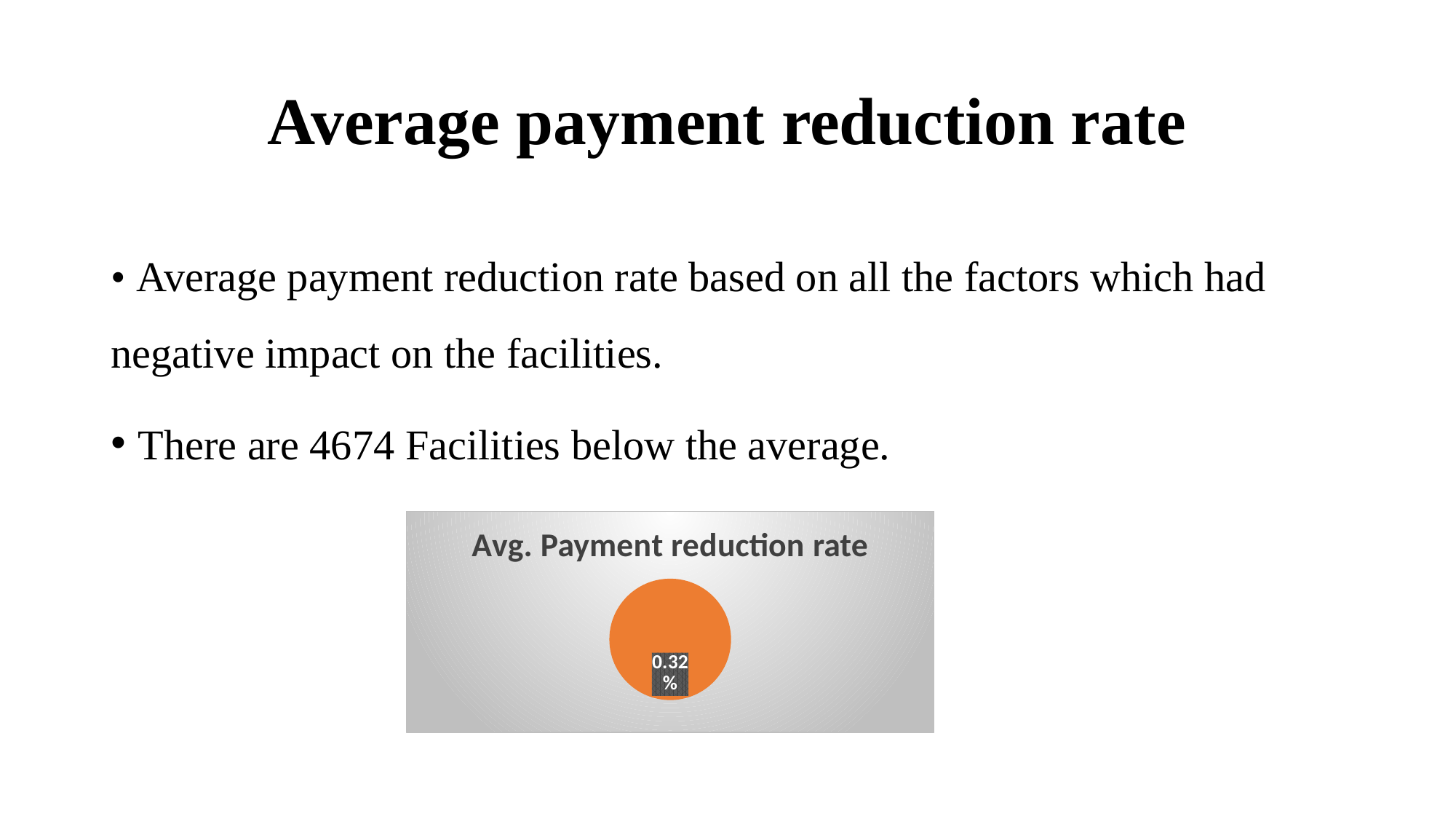

# Average payment reduction rate
• Average payment reduction rate based on all the factors which had negative impact on the facilities.
There are 4674 Facilities below the average.

### Chart:

| Category | Avg. Payment reduction rate |
|---|---|
|  | None |
| 2nd Qtr | 0.0032 |